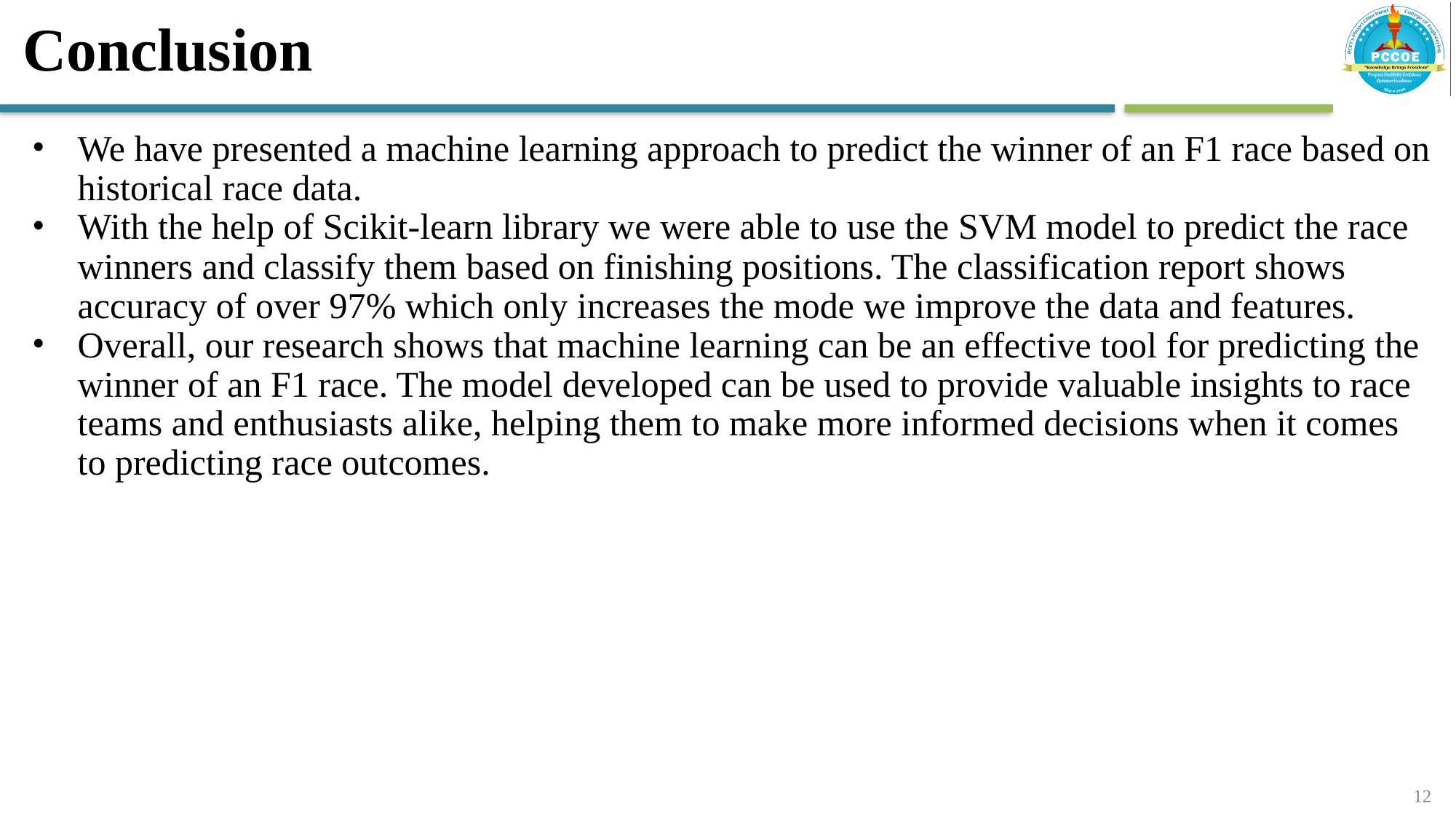

# Conclusion
We have presented a machine learning approach to predict the winner of an F1 race based on historical race data.
With the help of Scikit-learn library we were able to use the SVM model to predict the race winners and classify them based on finishing positions. The classification report shows accuracy of over 97% which only increases the mode we improve the data and features.
Overall, our research shows that machine learning can be an effective tool for predicting the winner of an F1 race. The model developed can be used to provide valuable insights to race teams and enthusiasts alike, helping them to make more informed decisions when it comes to predicting race outcomes.

12